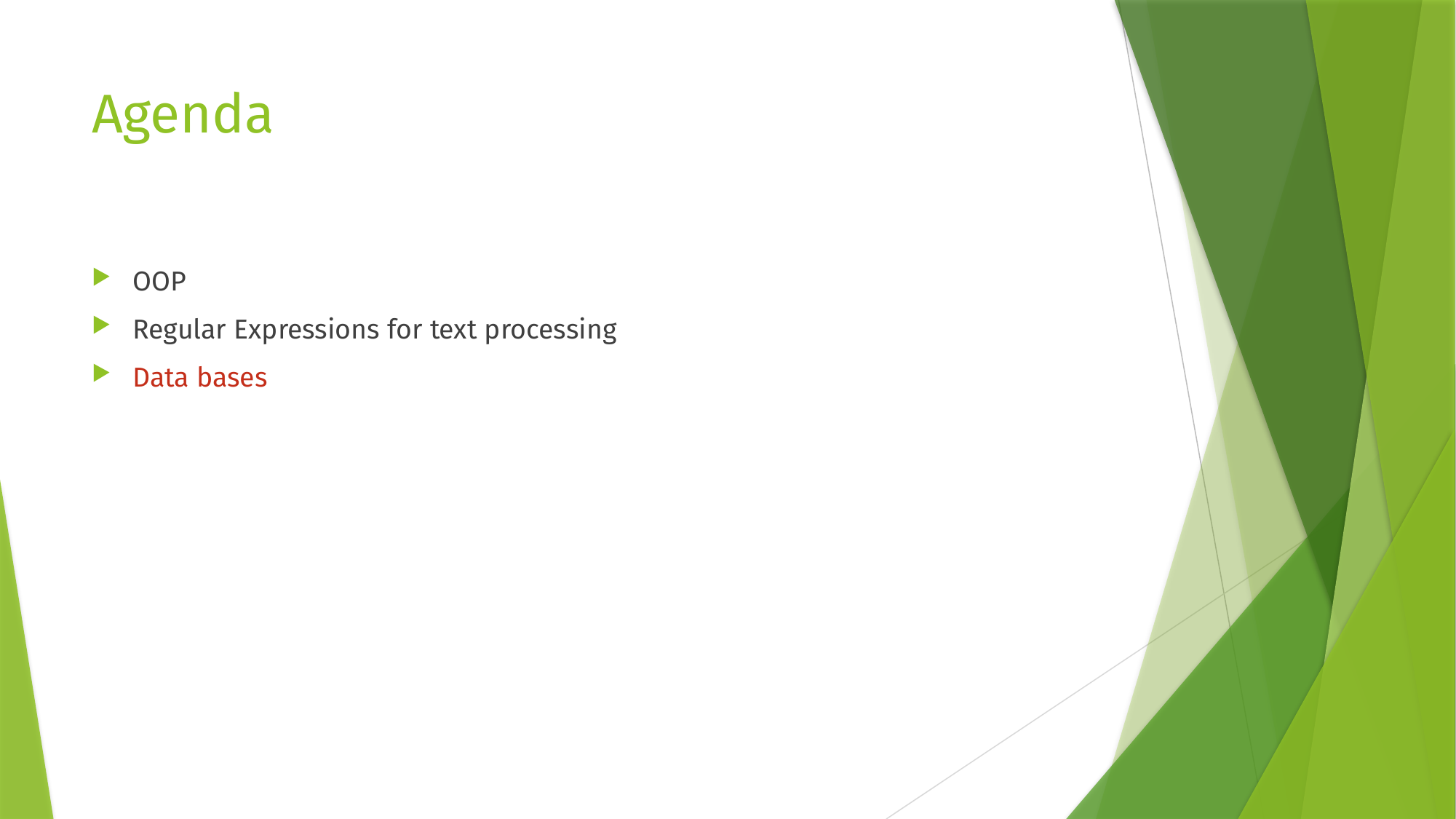

# Agenda
OOP
Regular Expressions for text processing
Data bases